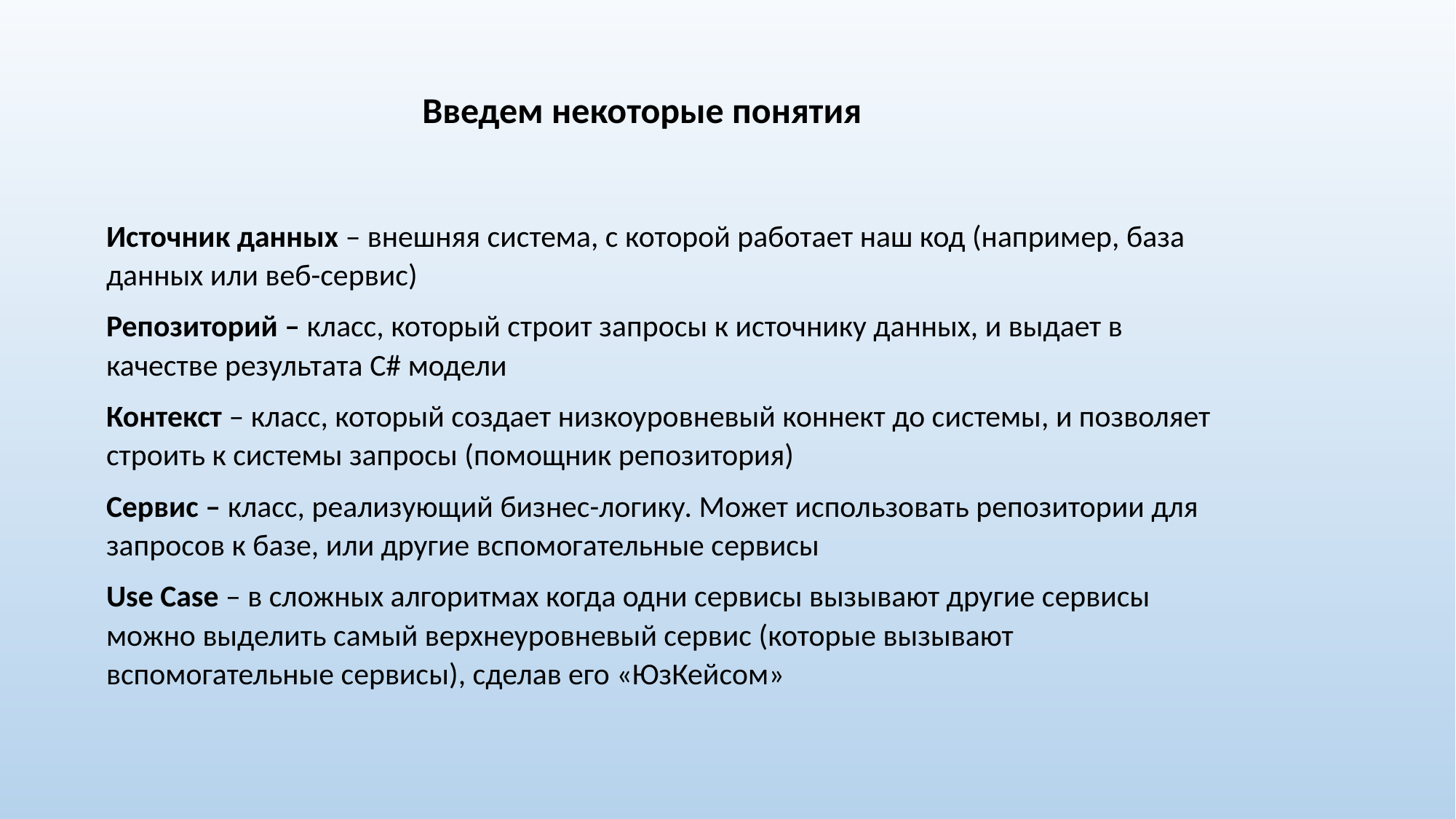

Введем некоторые понятия
Источник данных – внешняя система, с которой работает наш код (например, база данных или веб-сервис)
Репозиторий – класс, который строит запросы к источнику данных, и выдает в качестве результата C# модели
Контекст – класс, который создает низкоуровневый коннект до системы, и позволяет строить к системы запросы (помощник репозитория)
Сервис – класс, реализующий бизнес-логику. Может использовать репозитории для запросов к базе, или другие вспомогательные сервисы
Use Case – в сложных алгоритмах когда одни сервисы вызывают другие сервисы можно выделить самый верхнеуровневый сервис (которые вызывают вспомогательные сервисы), сделав его «ЮзКейсом»